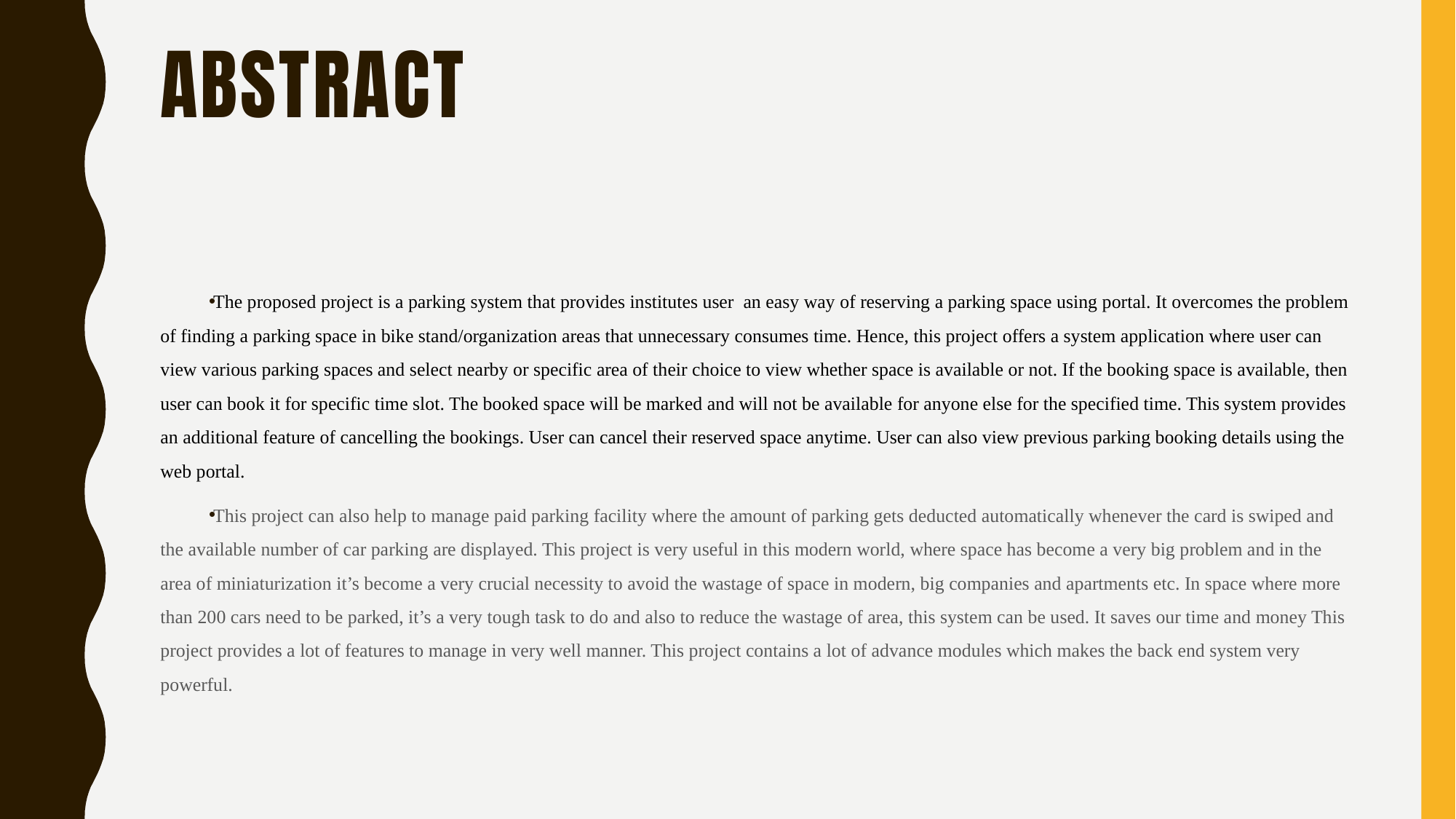

# ABSTRACT
The proposed project is a parking system that provides institutes user  an easy way of reserving a parking space using portal. It overcomes the problem of finding a parking space in bike stand/organization areas that unnecessary consumes time. Hence, this project offers a system application where user can view various parking spaces and select nearby or specific area of their choice to view whether space is available or not. If the booking space is available, then user can book it for specific time slot. The booked space will be marked and will not be available for anyone else for the specified time. This system provides an additional feature of cancelling the bookings. User can cancel their reserved space anytime. User can also view previous parking booking details using the web portal.
This project can also help to manage paid parking facility where the amount of parking gets deducted automatically whenever the card is swiped and the available number of car parking are displayed. This project is very useful in this modern world, where space has become a very big problem and in the area of miniaturization it’s become a very crucial necessity to avoid the wastage of space in modern, big companies and apartments etc. In space where more than 200 cars need to be parked, it’s a very tough task to do and also to reduce the wastage of area, this system can be used. It saves our time and money This project provides a lot of features to manage in very well manner. This project contains a lot of advance modules which makes the back end system very powerful.